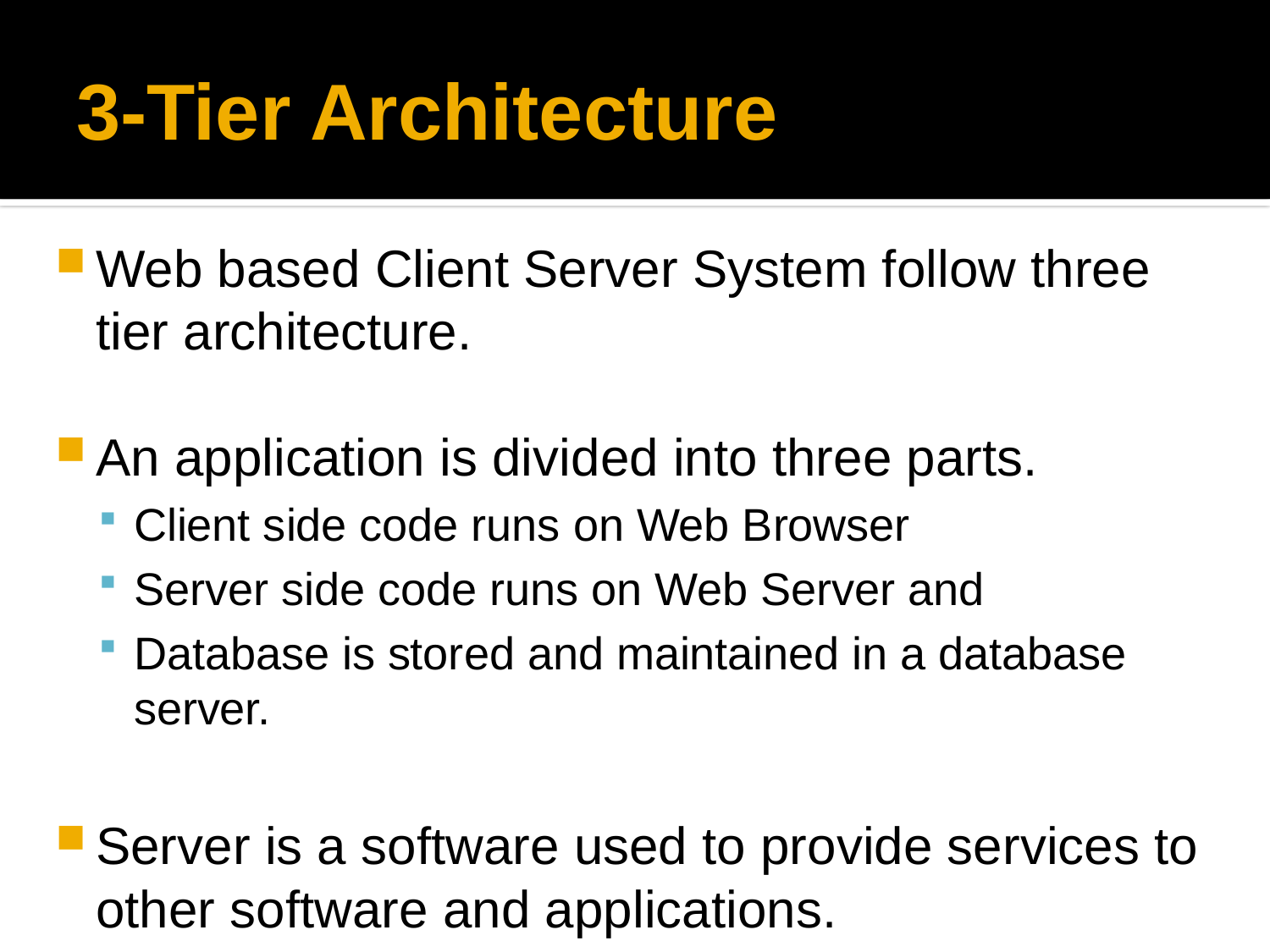

# 3-Tier Architecture
Web based Client Server System follow three tier architecture.

An application is divided into three parts.
Client side code runs on Web Browser
Server side code runs on Web Server and
Database is stored and maintained in a database server.

Server is a software used to provide services to other software and applications.